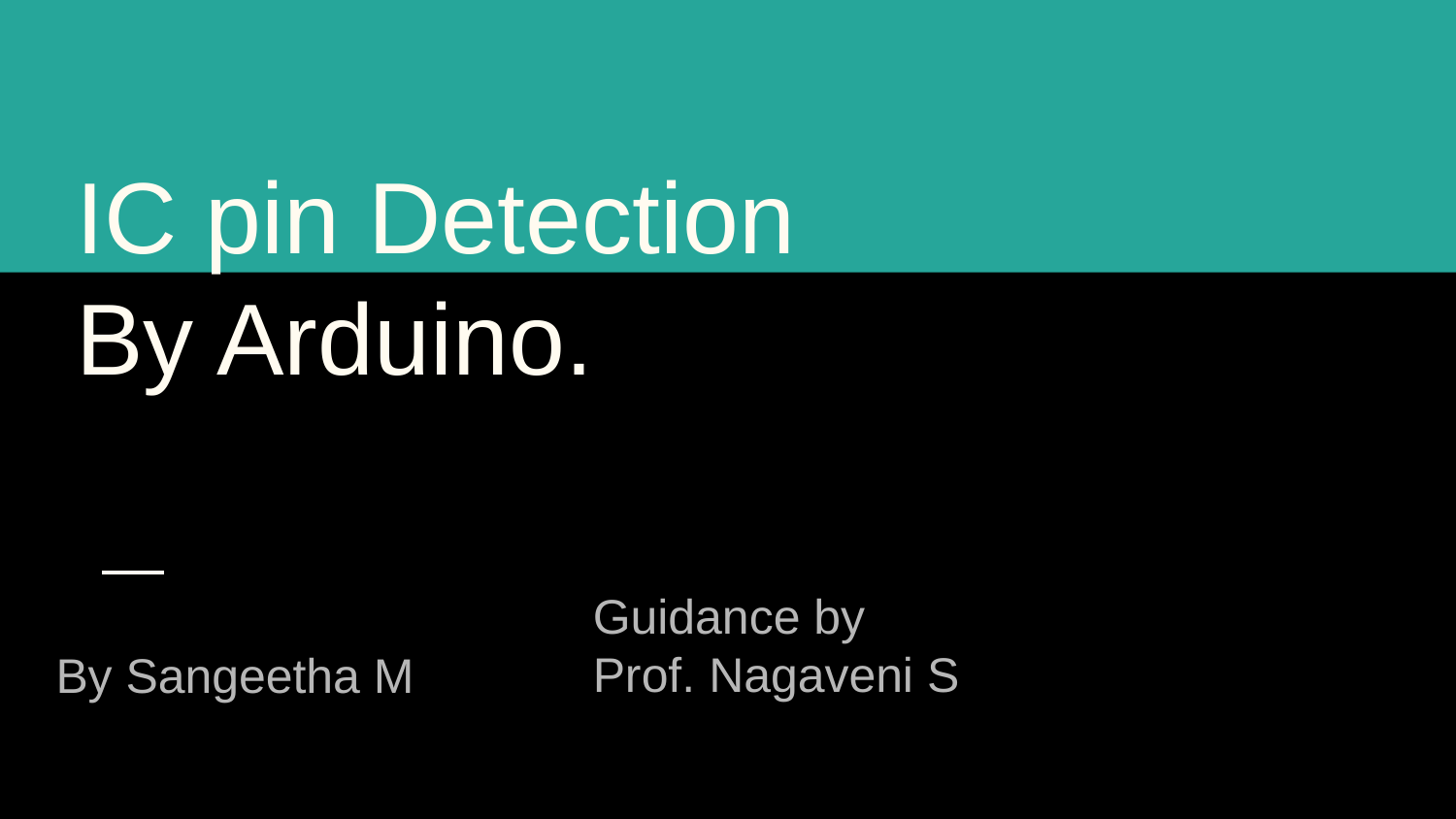

# IC pin Detection
By Arduino.
Guidance by
Prof. Nagaveni S
By Sangeetha M